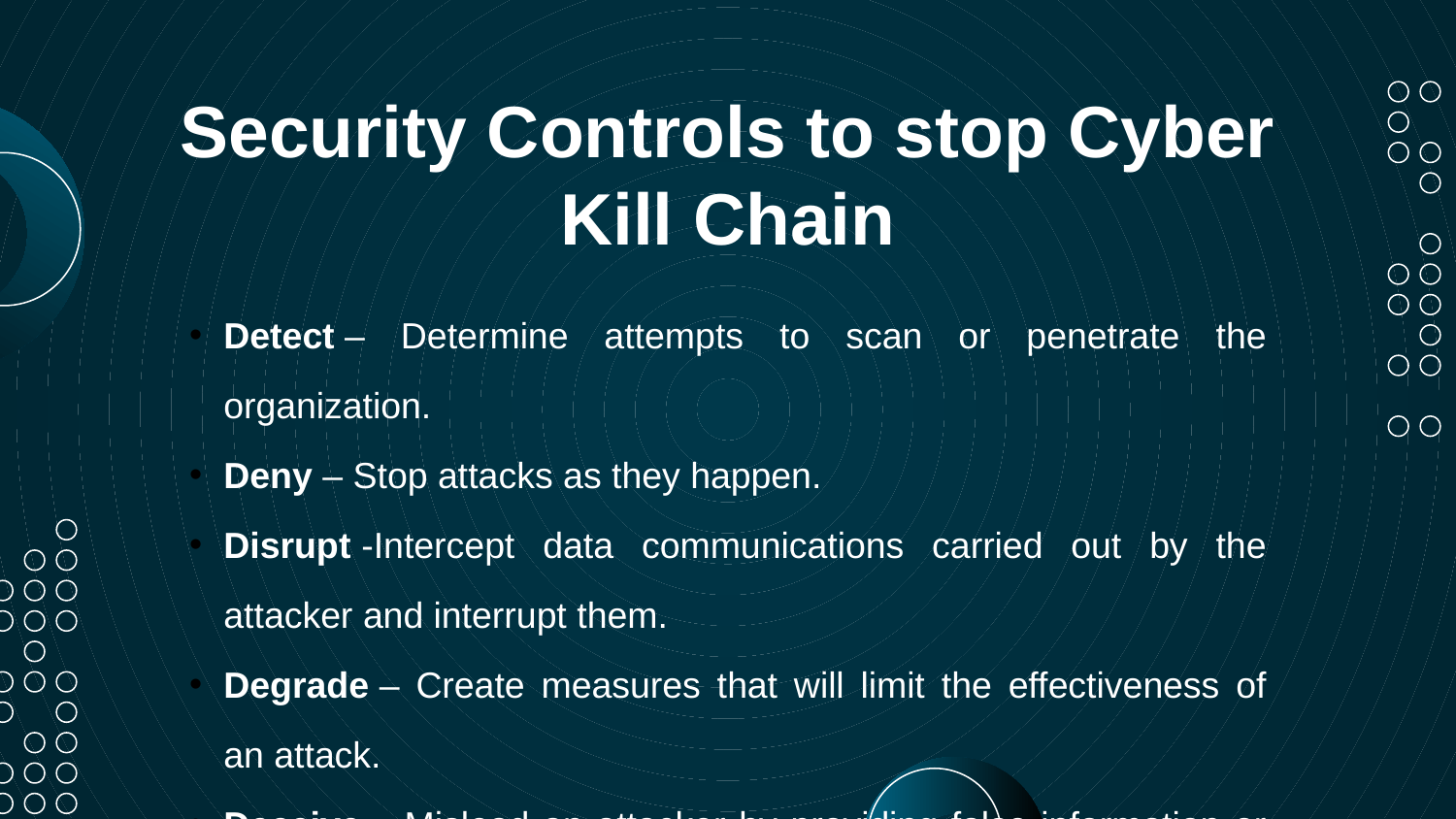

# Security Controls to stop Cyber Kill Chain
Detect – Determine attempts to scan or penetrate the organization.
Deny – Stop attacks as they happen.
Disrupt -Intercept data communications carried out by the attacker and interrupt them.
Degrade – Create measures that will limit the effectiveness of an attack.
Deceive – Mislead an attacker by providing false information or setting up decoy assets.